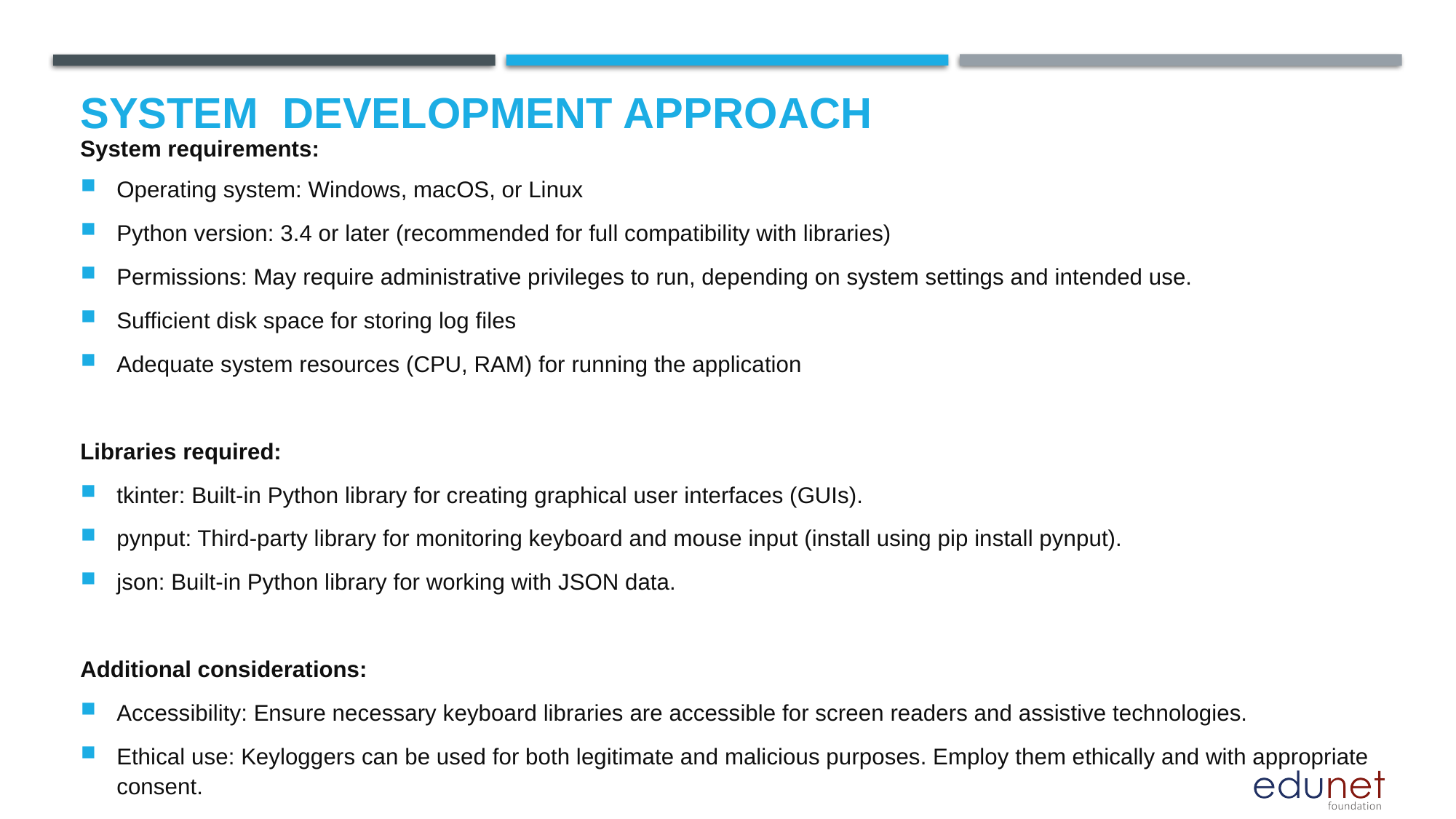

# System  DEVELOPMENT Approach
System requirements:
Operating system: Windows, macOS, or Linux
Python version: 3.4 or later (recommended for full compatibility with libraries)
Permissions: May require administrative privileges to run, depending on system settings and intended use.
Sufficient disk space for storing log files
Adequate system resources (CPU, RAM) for running the application

Libraries required:
tkinter: Built-in Python library for creating graphical user interfaces (GUIs).
pynput: Third-party library for monitoring keyboard and mouse input (install using pip install pynput).
json: Built-in Python library for working with JSON data.

Additional considerations:
Accessibility: Ensure necessary keyboard libraries are accessible for screen readers and assistive technologies.
Ethical use: Keyloggers can be used for both legitimate and malicious purposes. Employ them ethically and with appropriate consent.